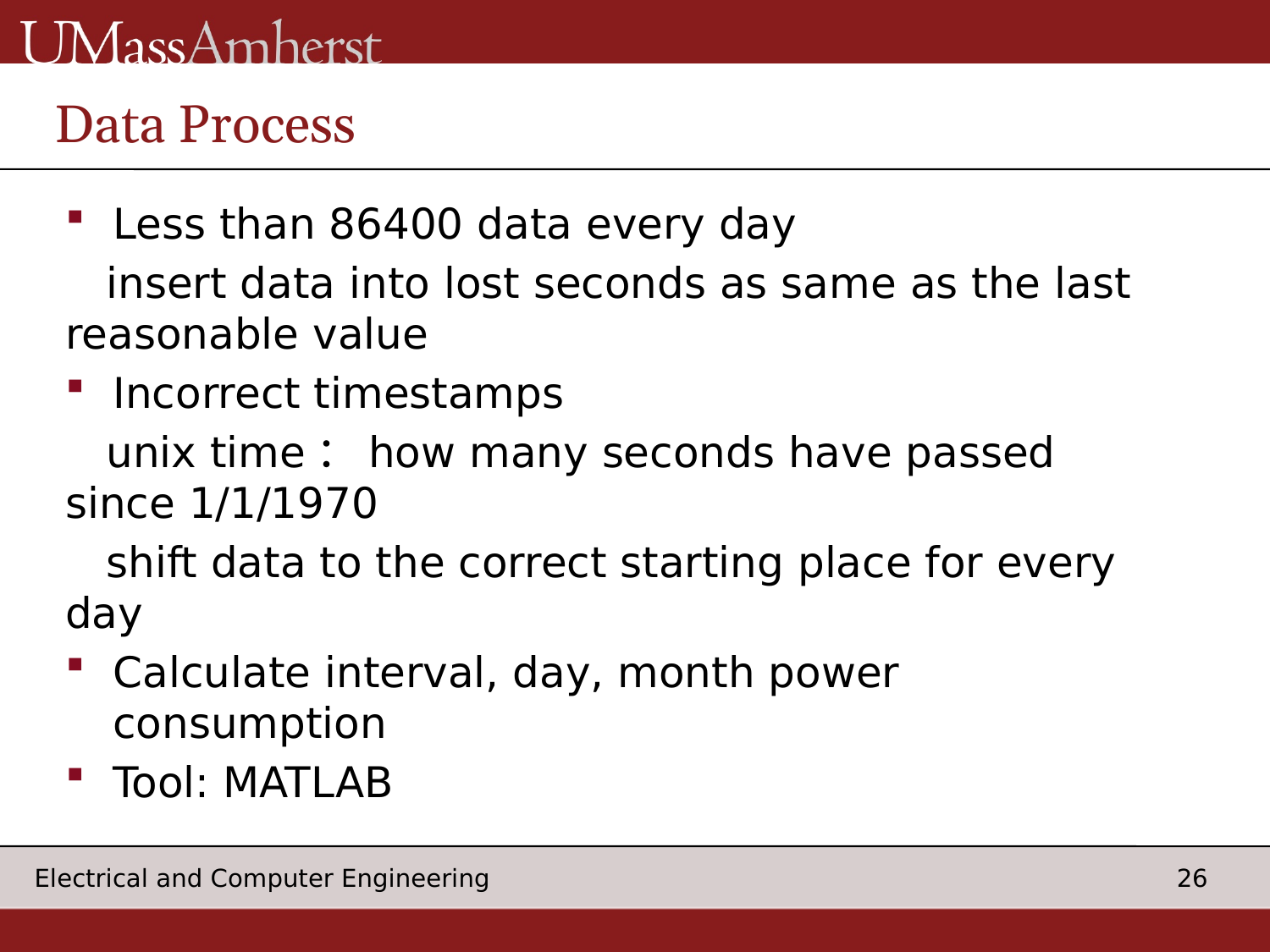

# Data Process
Less than 86400 data every day
   insert data into lost seconds as same as the last reasonable value
Incorrect timestamps
   unix time：how many seconds have passed since 1/1/1970
   shift data to the correct starting place for every day
Calculate interval, day, month power consumption
Tool: MATLAB